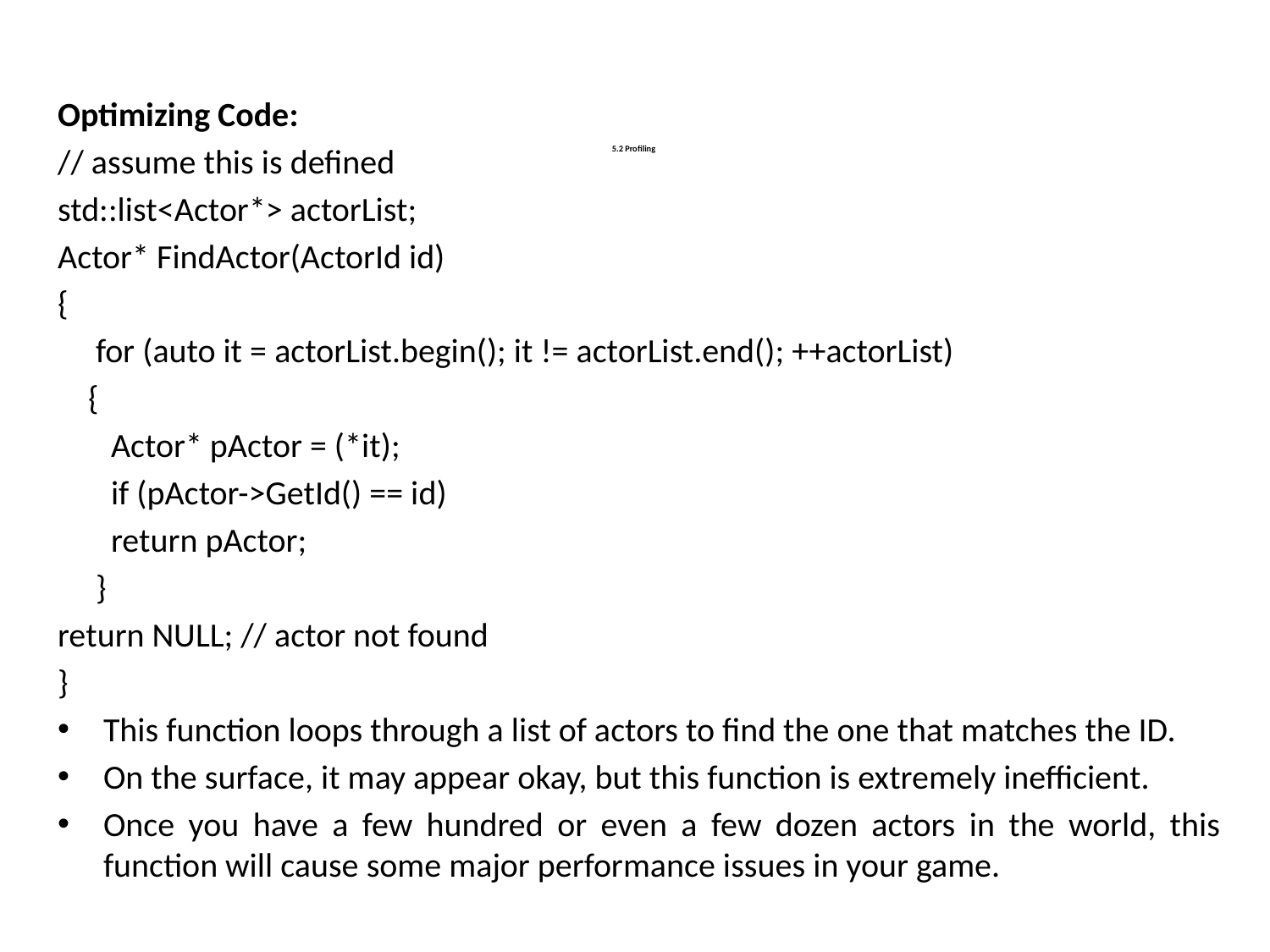

Optimizing Code:
// assume this is defined
std::list<Actor*> actorList;
Actor* FindActor(ActorId id)
{
     for (auto it = actorList.begin(); it != actorList.end(); ++actorList)
    {
       Actor* pActor = (*it);
       if (pActor->GetId() == id)
       return pActor;
     }
return NULL; // actor not found
}
This function loops through a list of actors to find the one that matches the ID.
On the surface, it may appear okay, but this function is extremely inefficient.
Once you have a few hundred or even a few dozen actors in the world, this function will cause some major performance issues in your game.

# 5.2 Profiling